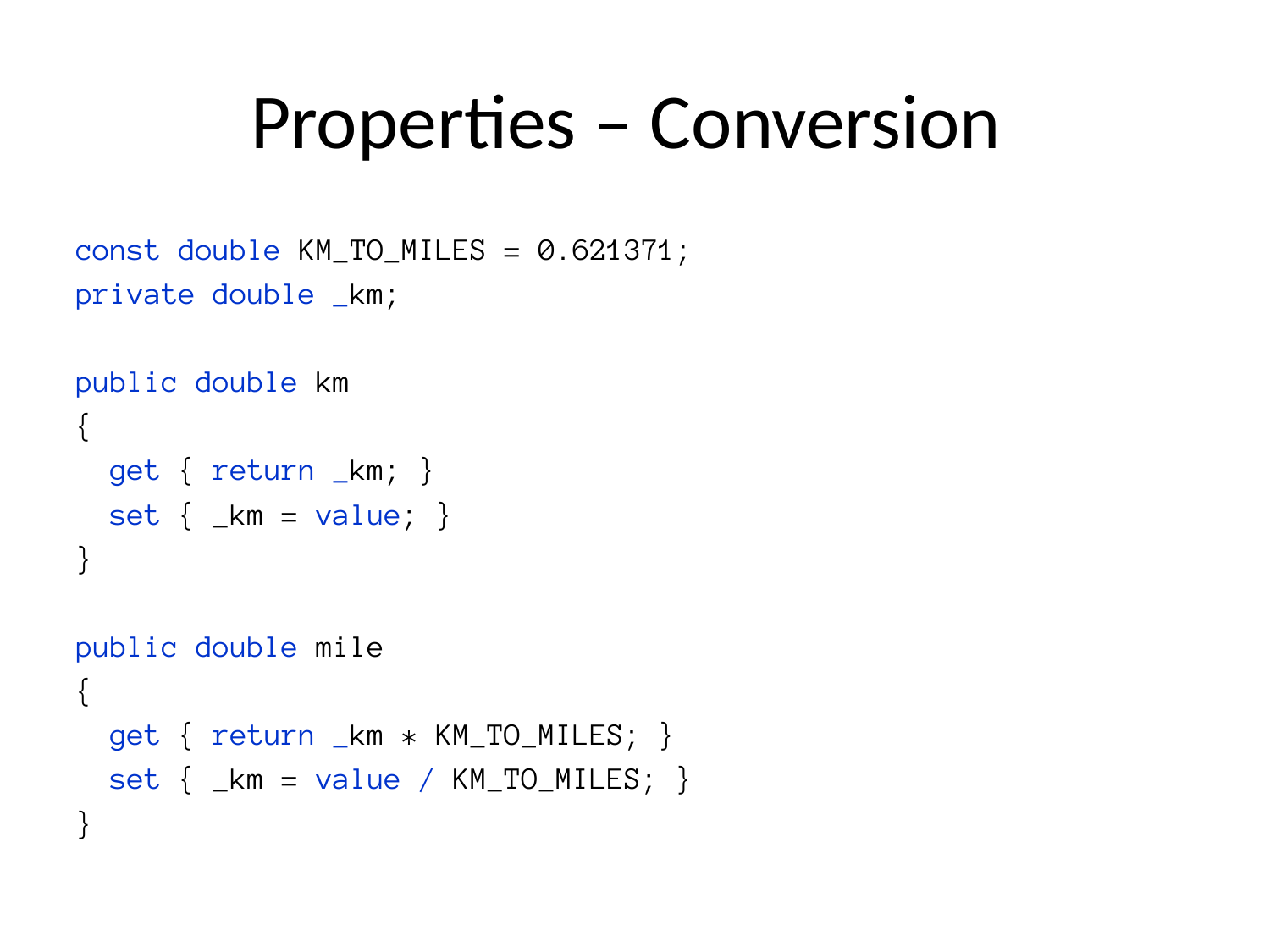

# Properties – Conversion
const double KM_TO_MILES = 0.621371;
private double _km;

public double km
{
  get { return _km; }
  set { _km = value; }
}

public double mile
{
  get { return _km * KM_TO_MILES; }
  set { _km = value / KM_TO_MILES; }
}